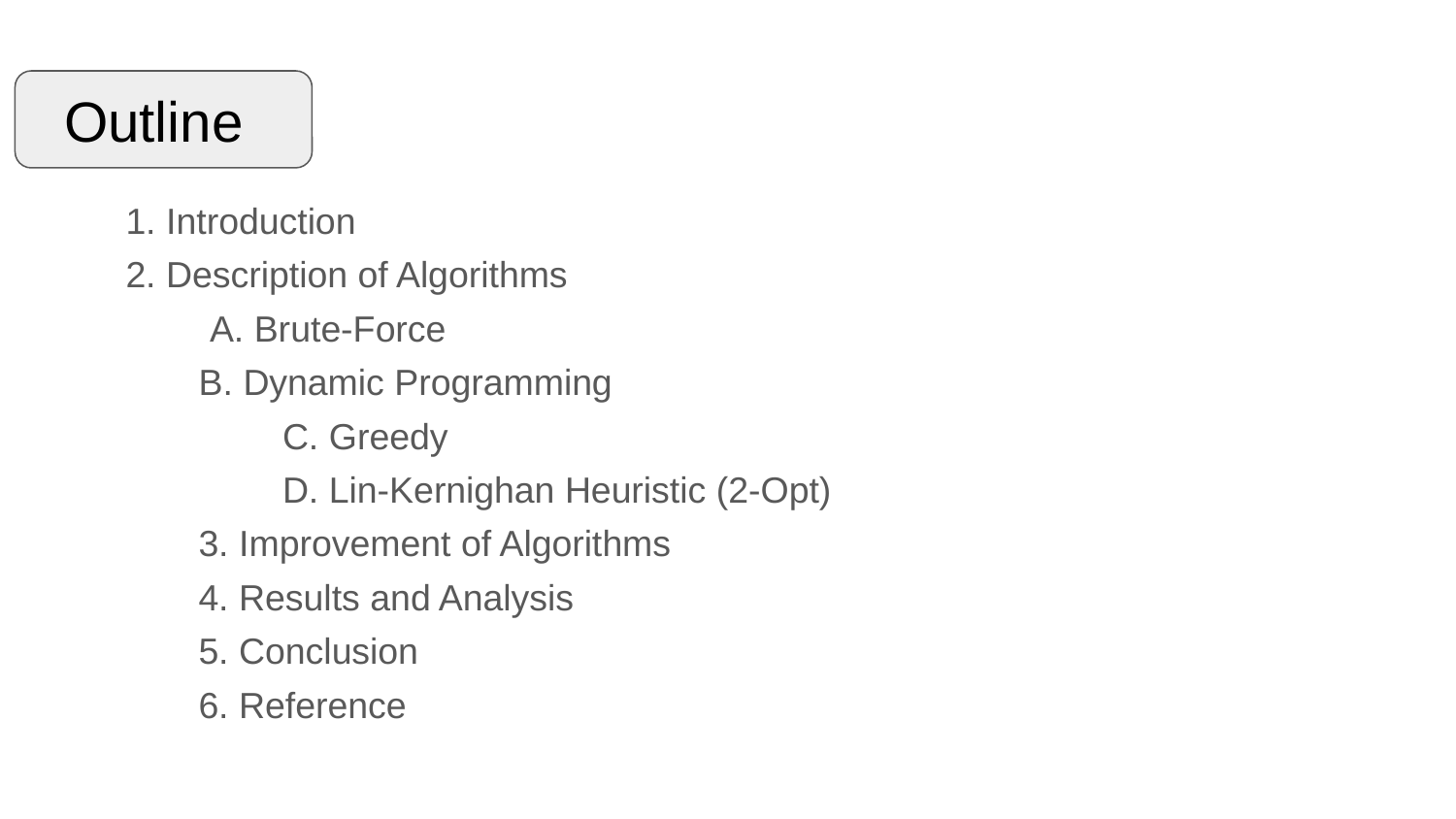

# Outline
1. Introduction
2. Description of Algorithms
    	A. Brute-Force
B. Dynamic Programming
	C. Greedy
	D. Lin-Kernighan Heuristic (2-Opt)
3. Improvement of Algorithms
4. Results and Analysis
5. Conclusion
6. Reference